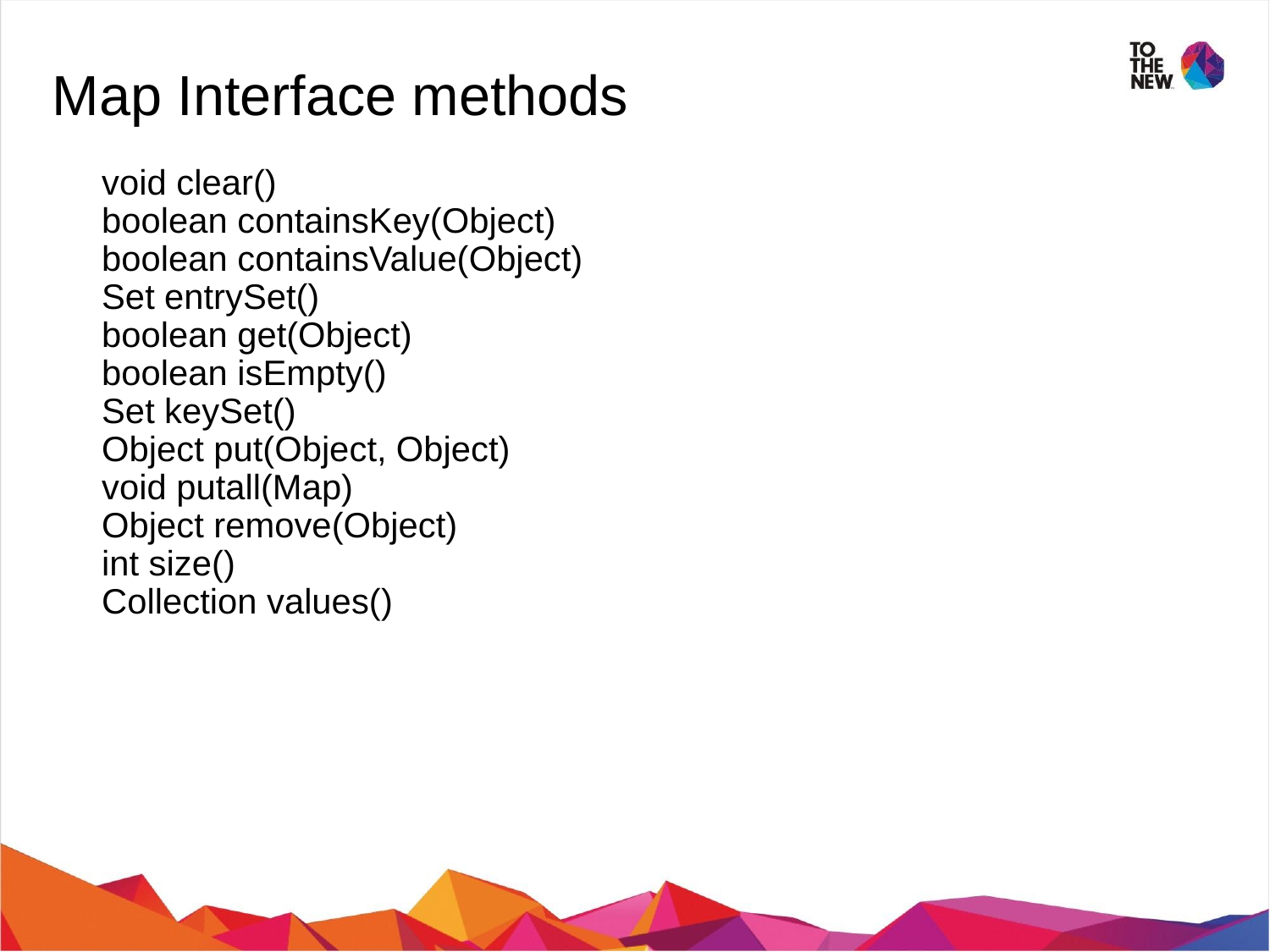

Map Interface methods
void clear()
boolean containsKey(Object)
boolean containsValue(Object)
Set entrySet()
boolean get(Object)
boolean isEmpty()
Set keySet()
Object put(Object, Object)
void putall(Map)
Object remove(Object)
int size()
Collection values()